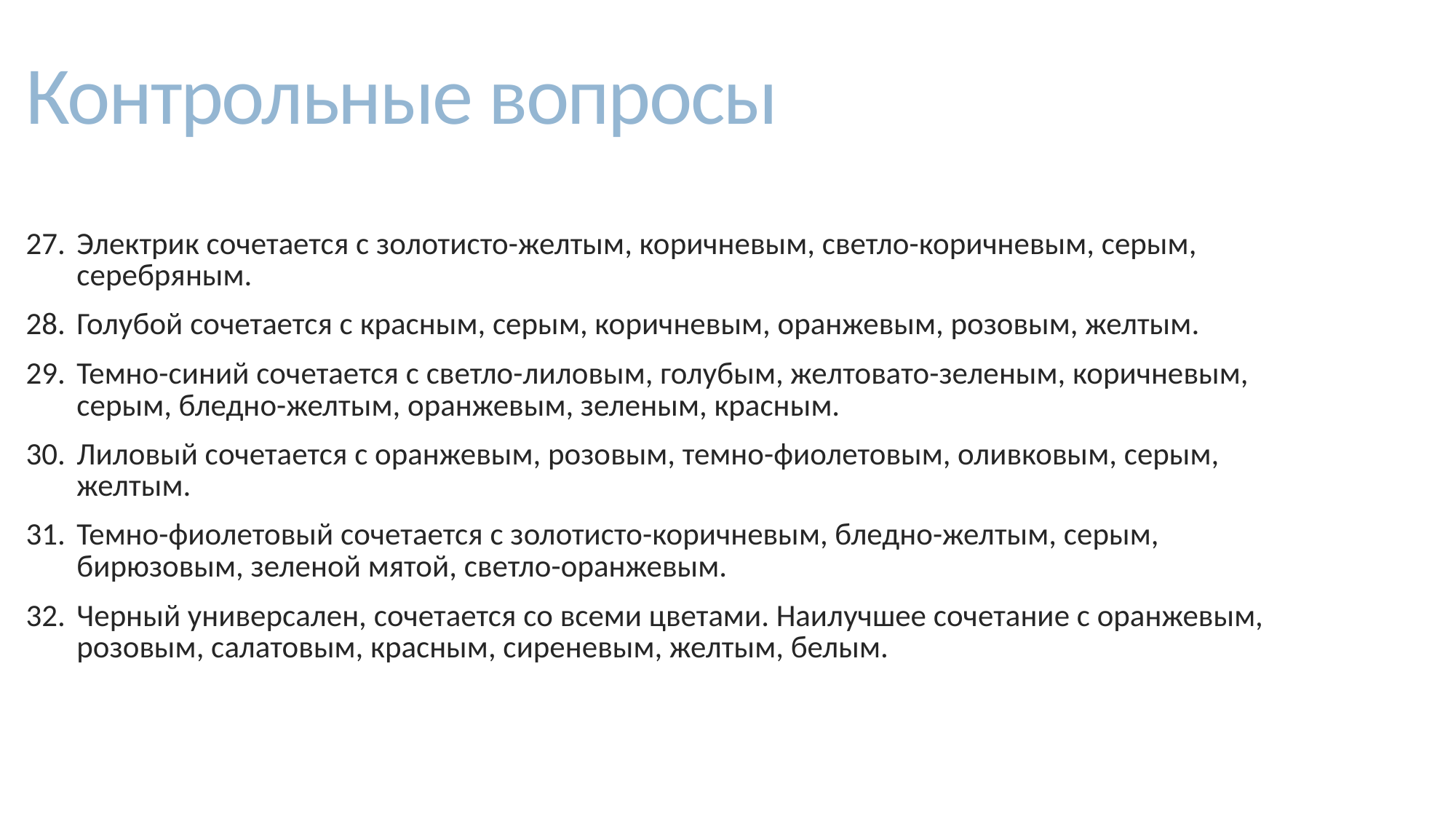

# Контрольные вопросы
Электрик сочетается с золотисто-желтым, коричневым, светло-коричневым, серым, серебряным.
Голубой сочетается с красным, серым, коричневым, оранжевым, розовым, желтым.
Темно-синий сочетается с светло-лиловым, голубым, желтовато-зеленым, коричневым, серым, бледно-желтым, оранжевым, зеленым, красным.
Лиловый сочетается с оранжевым, розовым, темно-фиолетовым, оливковым, серым, желтым.
Темно-фиолетовый сочетается с золотисто-коричневым, бледно-желтым, серым, бирюзовым, зеленой мятой, светло-оранжевым.
Черный универсален, сочетается со всеми цветами. Наилучшее сочетание с оранжевым, розовым, салатовым, красным, сиреневым, желтым, белым.